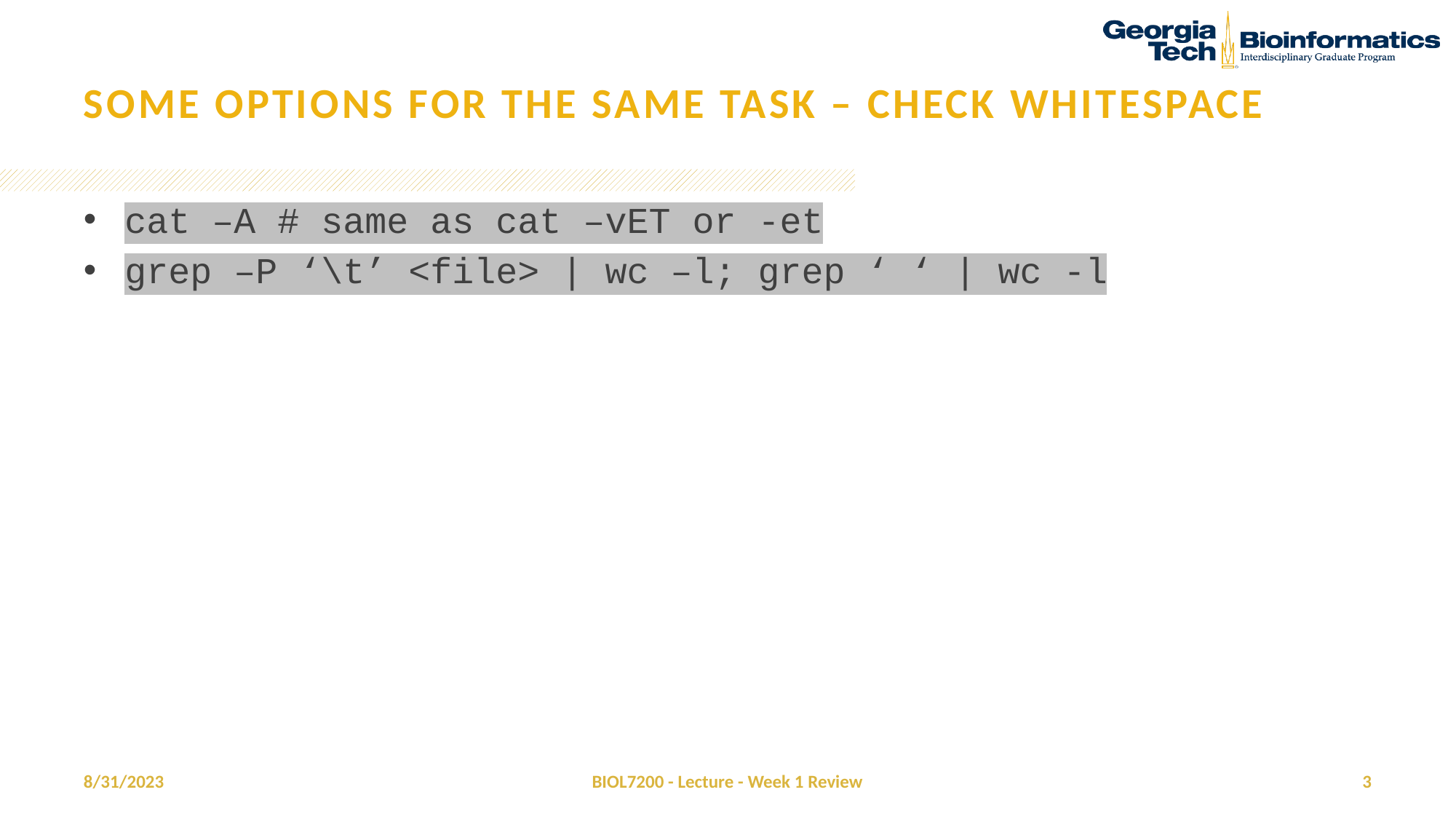

# Some options for the same task – check whitespace
cat –A # same as cat –vET or -et
grep –P ‘\t’ <file> | wc –l; grep ‘ ‘ | wc -l

8/31/2023
BIOL7200 - Lecture - Week 1 Review
3